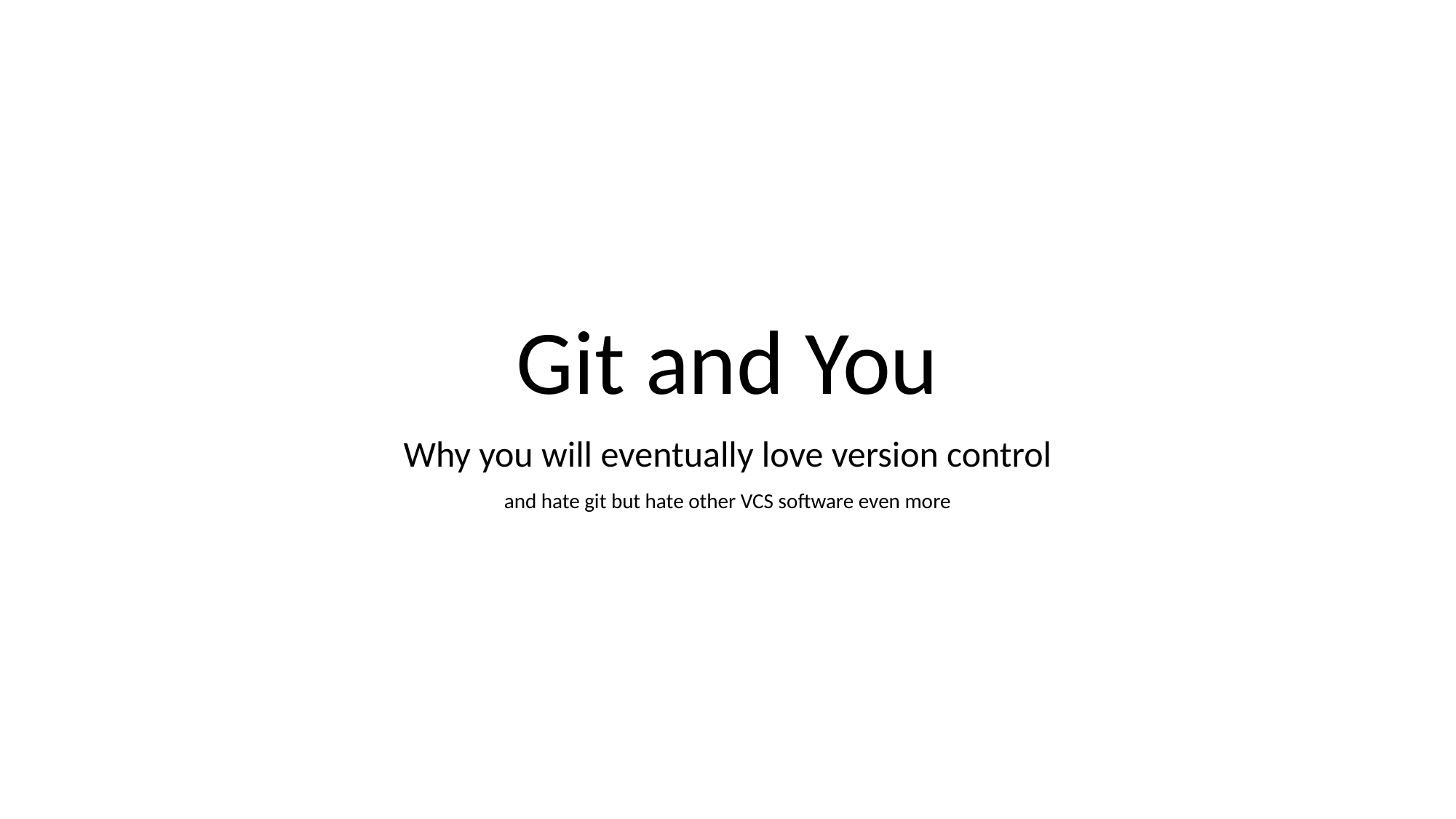

# Git and You
Why you will eventually love version control
and hate git but hate other VCS software even more